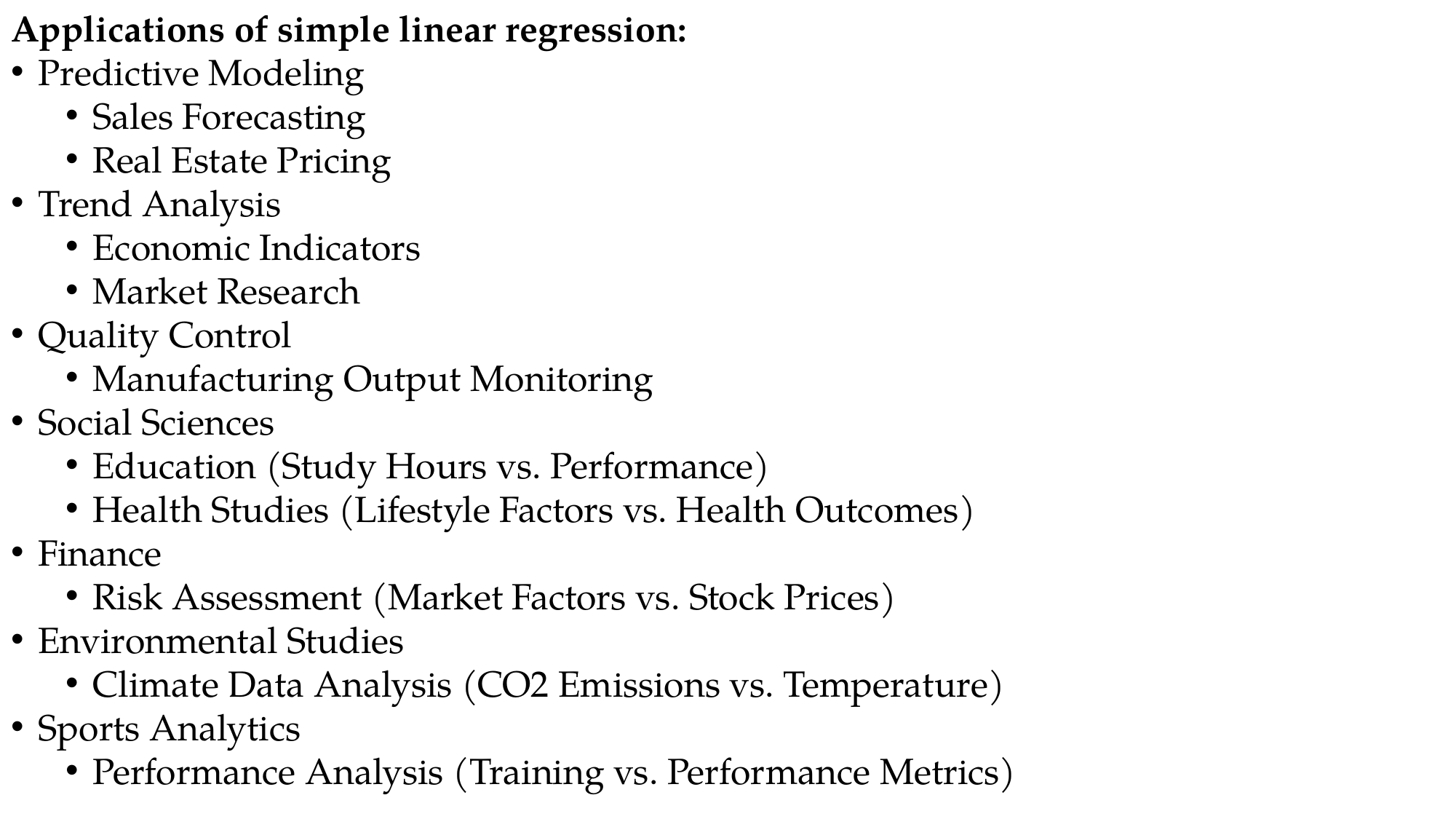

Applications of simple linear regression:
Predictive Modeling
Sales Forecasting
Real Estate Pricing
Trend Analysis
Economic Indicators
Market Research
Quality Control
Manufacturing Output Monitoring
Social Sciences
Education (Study Hours vs. Performance)
Health Studies (Lifestyle Factors vs. Health Outcomes)
Finance
Risk Assessment (Market Factors vs. Stock Prices)
Environmental Studies
Climate Data Analysis (CO2 Emissions vs. Temperature)
Sports Analytics
Performance Analysis (Training vs. Performance Metrics)